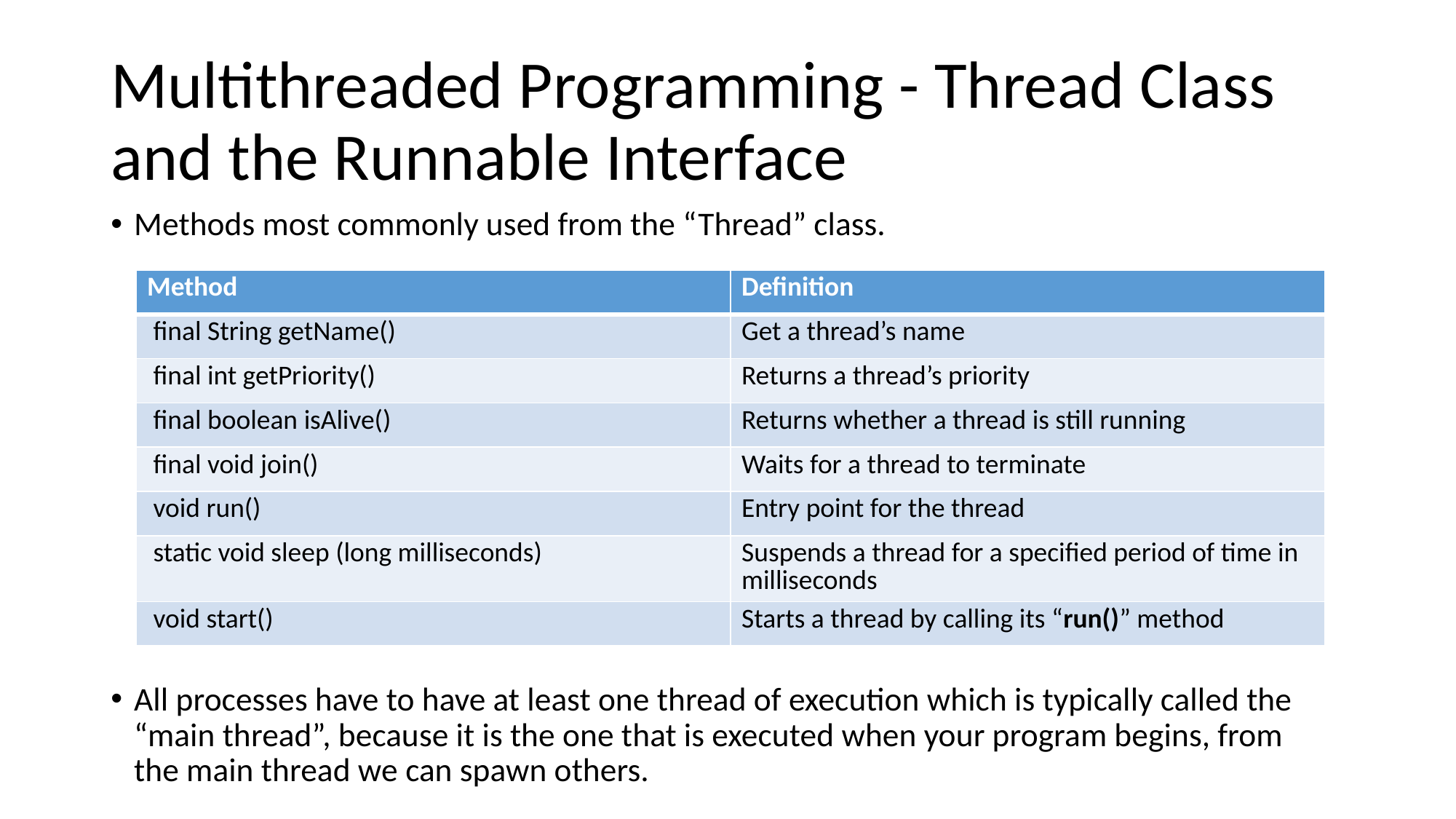

# Multithreaded Programming - Thread Class and the Runnable Interface
Methods most commonly used from the “Thread” class.

All processes have to have at least one thread of execution which is typically called the “main thread”, because it is the one that is executed when your program begins, from the main thread we can spawn others.

| Method | Definition |
| --- | --- |
| final String getName() | Get a thread’s name |
| final int getPriority() | Returns a thread’s priority |
| final boolean isAlive() | Returns whether a thread is still running |
| final void join() | Waits for a thread to terminate |
| void run() | Entry point for the thread |
| static void sleep (long milliseconds) | Suspends a thread for a specified period of time in milliseconds |
| void start() | Starts a thread by calling its “run()” method |